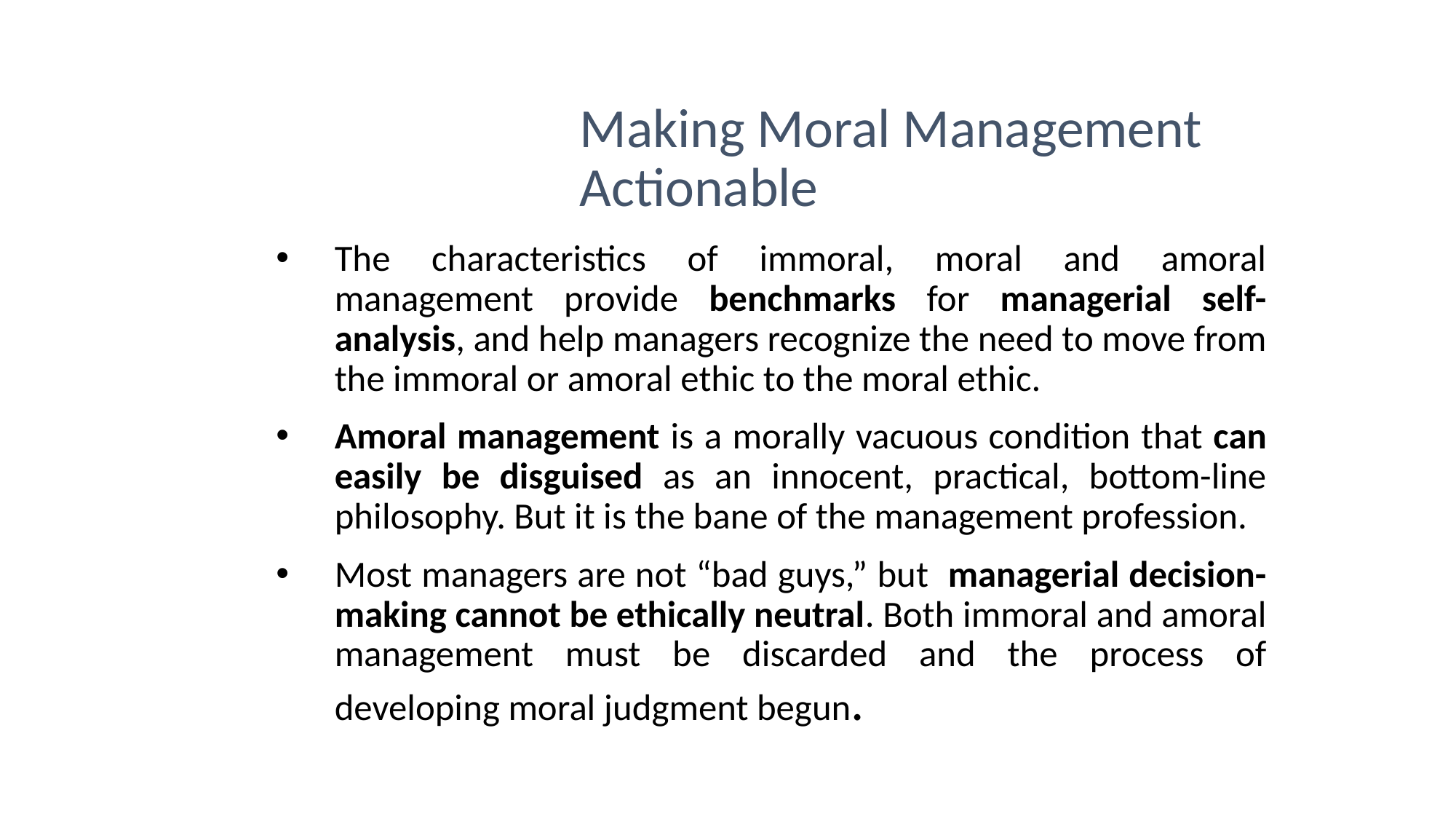

# Making Moral Management Actionable
The characteristics of immoral, moral and amoral management provide benchmarks for managerial self-analysis, and help managers recognize the need to move from the immoral or amoral ethic to the moral ethic.
Amoral management is a morally vacuous condition that can easily be disguised as an innocent, practical, bottom-line philosophy. But it is the bane of the management profession.
Most managers are not “bad guys,” but  managerial decision-making cannot be ethically neutral. Both immoral and amoral management must be discarded and the process of developing moral judgment begun.